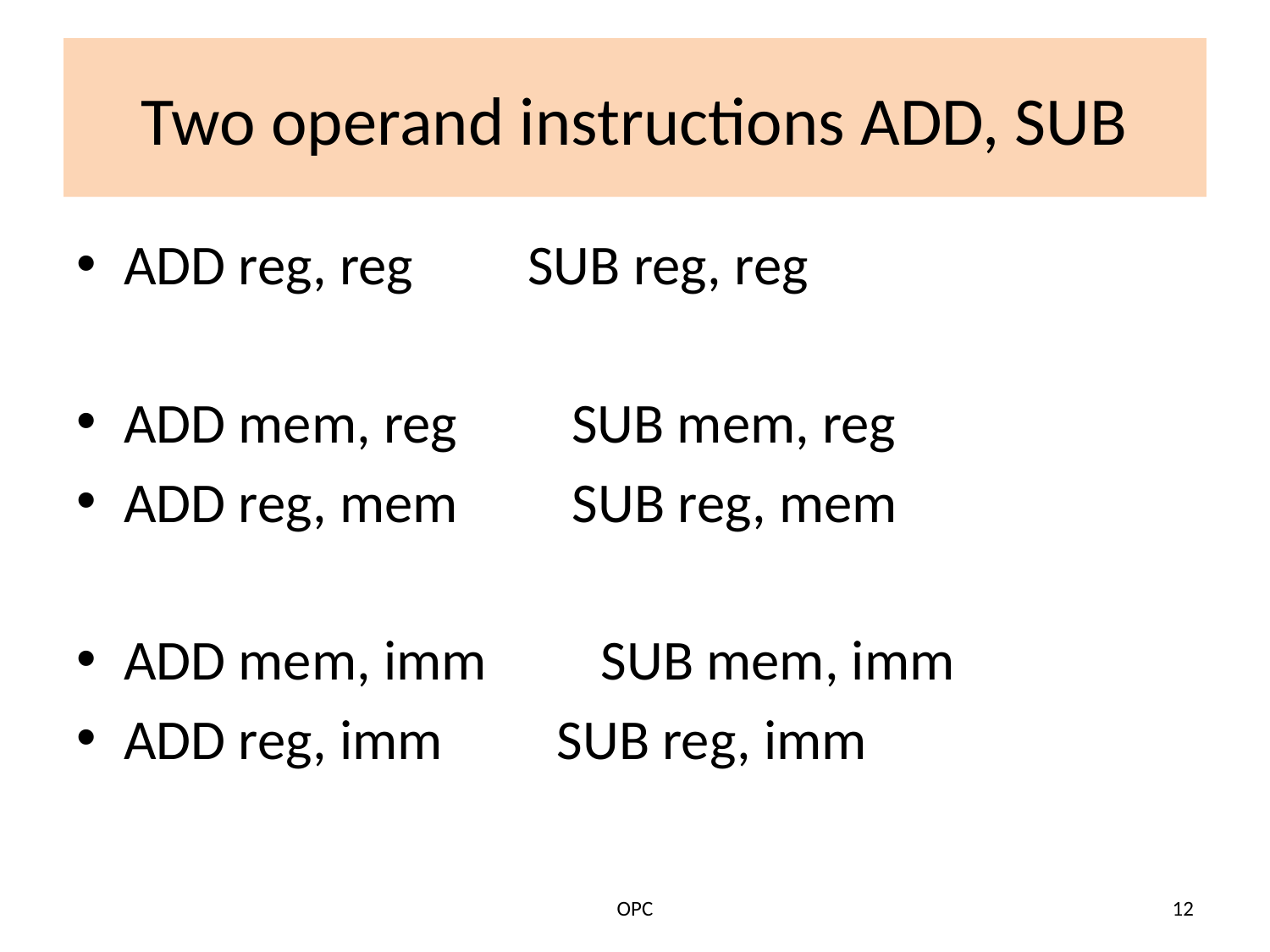

# Two operand instructions ADD, SUB
ADD reg, reg         SUB reg, reg

ADD mem, reg         SUB mem, reg
ADD reg, mem         SUB reg, mem

ADD mem, imm         SUB mem, imm
ADD reg, imm         SUB reg, imm

OPC
12